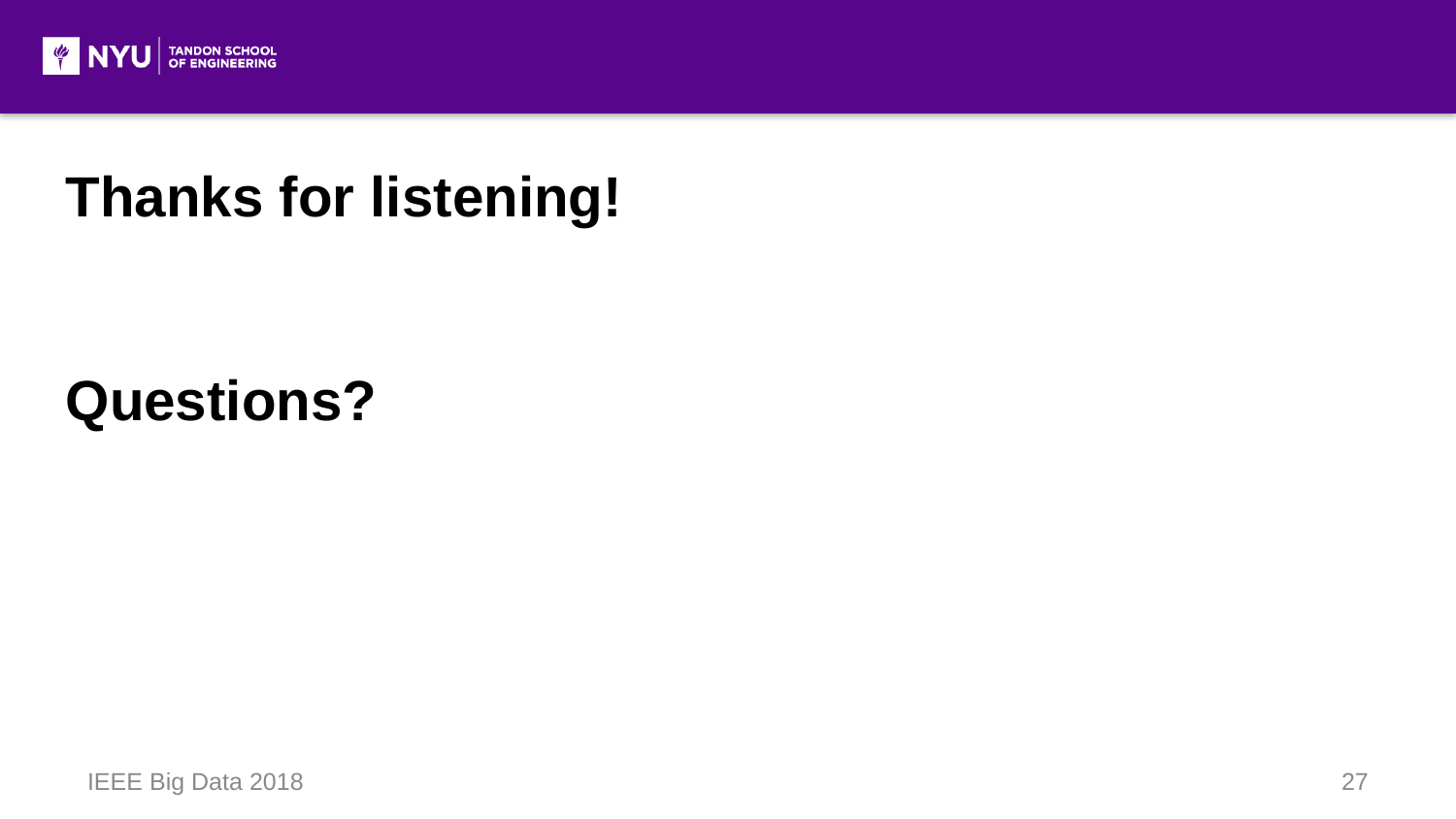

Thanks for listening!

Questions?

IEEE Big Data 2018
27